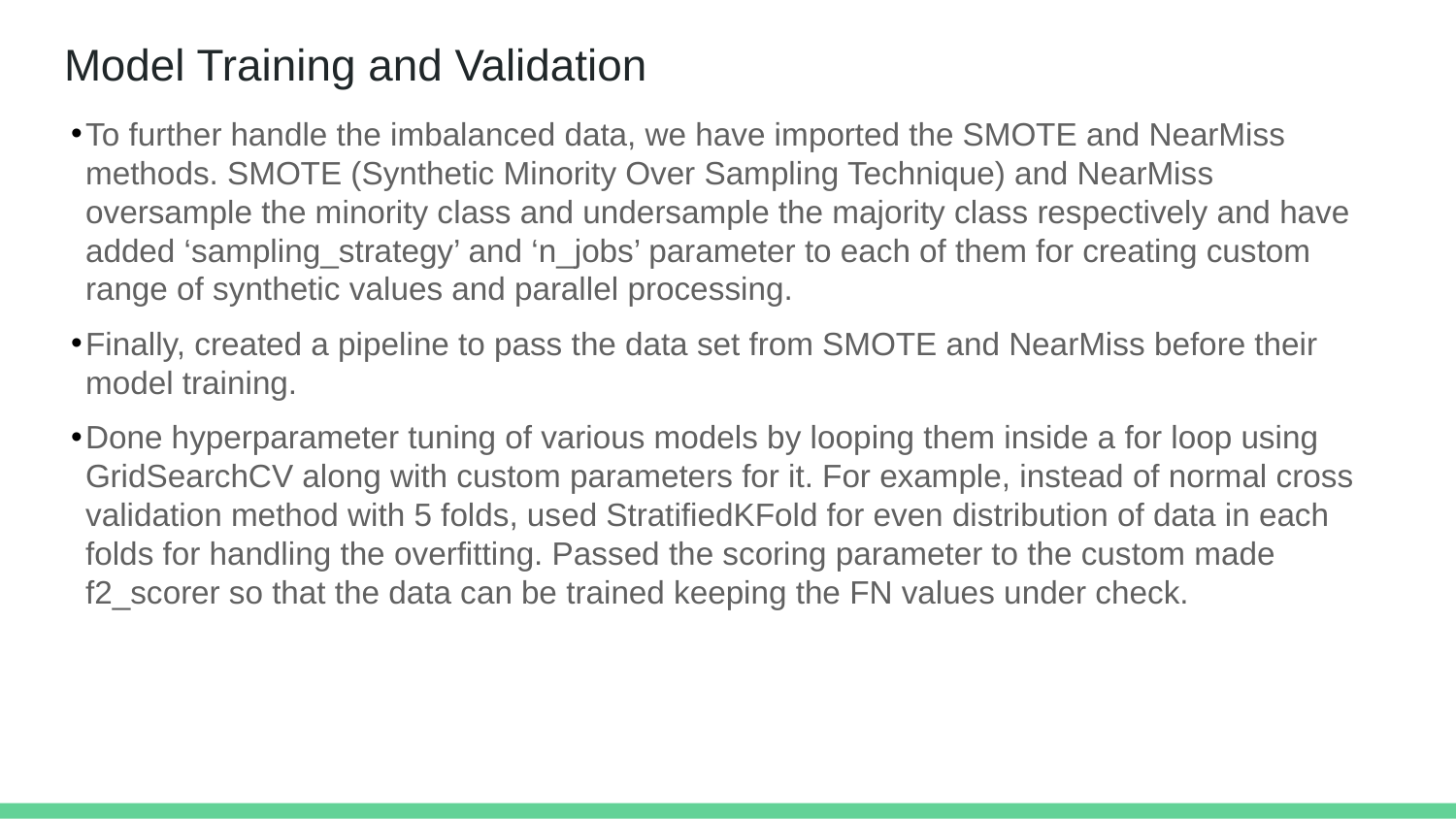

# Model Training and Validation
To further handle the imbalanced data, we have imported the SMOTE and NearMiss methods. SMOTE (Synthetic Minority Over Sampling Technique) and NearMiss oversample the minority class and undersample the majority class respectively and have added ‘sampling_strategy’ and ‘n_jobs’ parameter to each of them for creating custom range of synthetic values and parallel processing.
Finally, created a pipeline to pass the data set from SMOTE and NearMiss before their model training.
Done hyperparameter tuning of various models by looping them inside a for loop using GridSearchCV along with custom parameters for it. For example, instead of normal cross validation method with 5 folds, used StratifiedKFold for even distribution of data in each folds for handling the overfitting. Passed the scoring parameter to the custom made f2_scorer so that the data can be trained keeping the FN values under check.